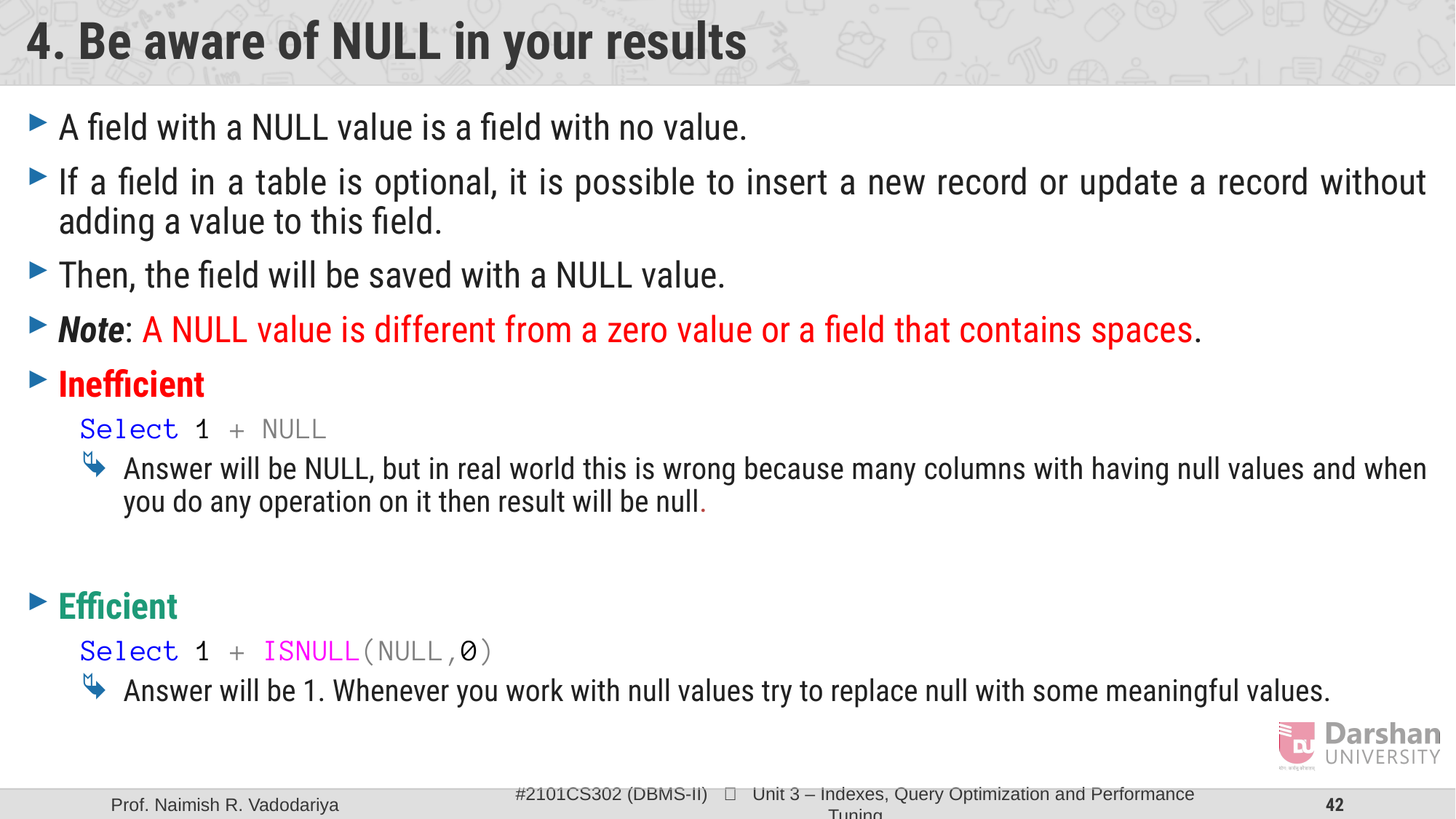

# 4. Be aware of NULL in your results
A field with a NULL value is a field with no value.
If a field in a table is optional, it is possible to insert a new record or update a record without adding a value to this field.
Then, the field will be saved with a NULL value.
Note: A NULL value is different from a zero value or a field that contains spaces.
Inefficient
Select 1 + NULL
Answer will be NULL, but in real world this is wrong because many columns with having null values and when you do any operation on it then result will be null.

Efficient
Select 1 + ISNULL(NULL,0)
Answer will be 1. Whenever you work with null values try to replace null with some meaningful values.